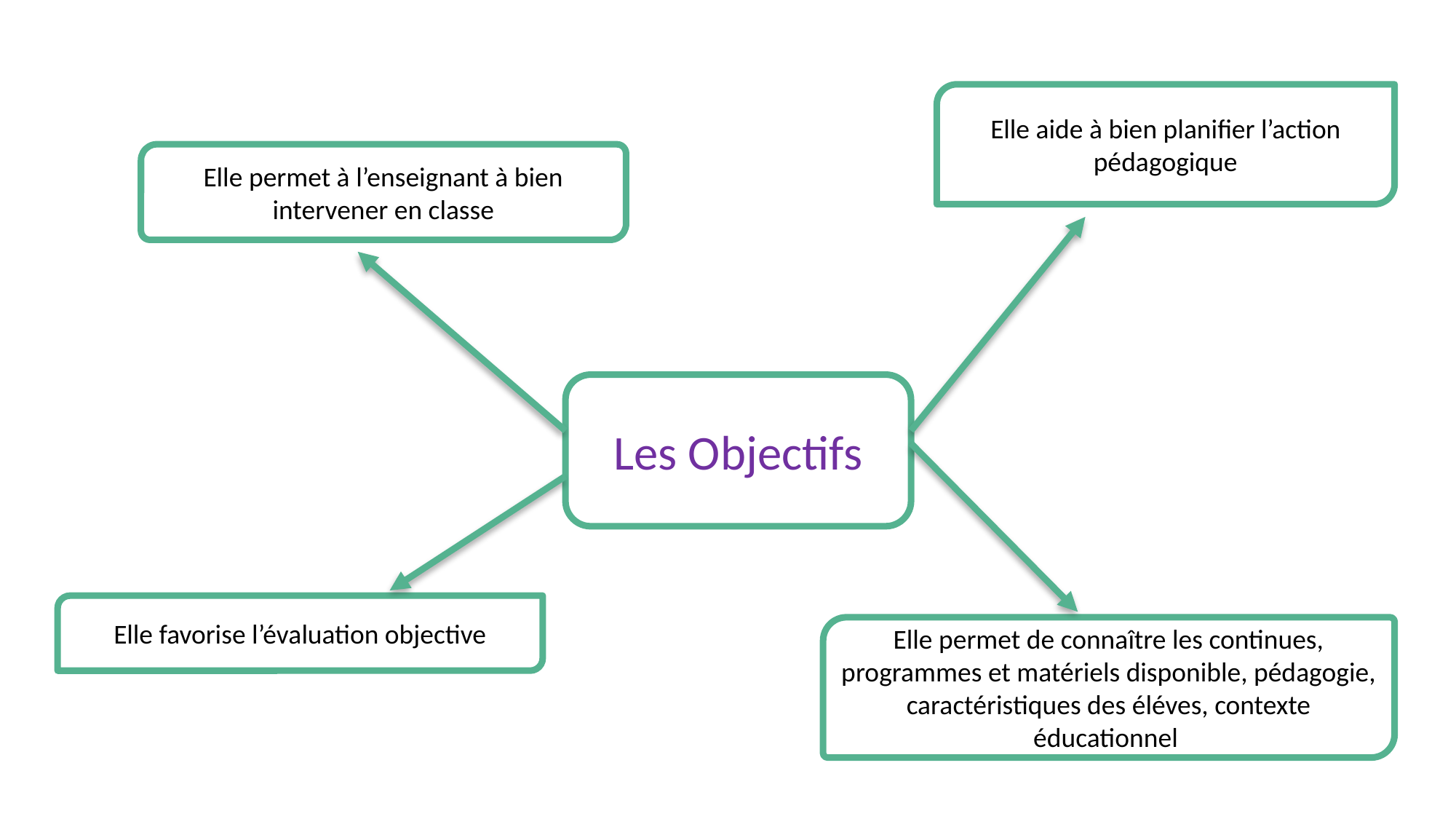

Elle aide à bien planifier l’action pédagogique
Elle permet à l’enseignant à bien intervener en classe
Les Objectifs
Elle favorise l’évaluation objective
Elle permet de connaître les continues, programmes et matériels disponible, pédagogie, caractéristiques des éléves, contexte éducationnel